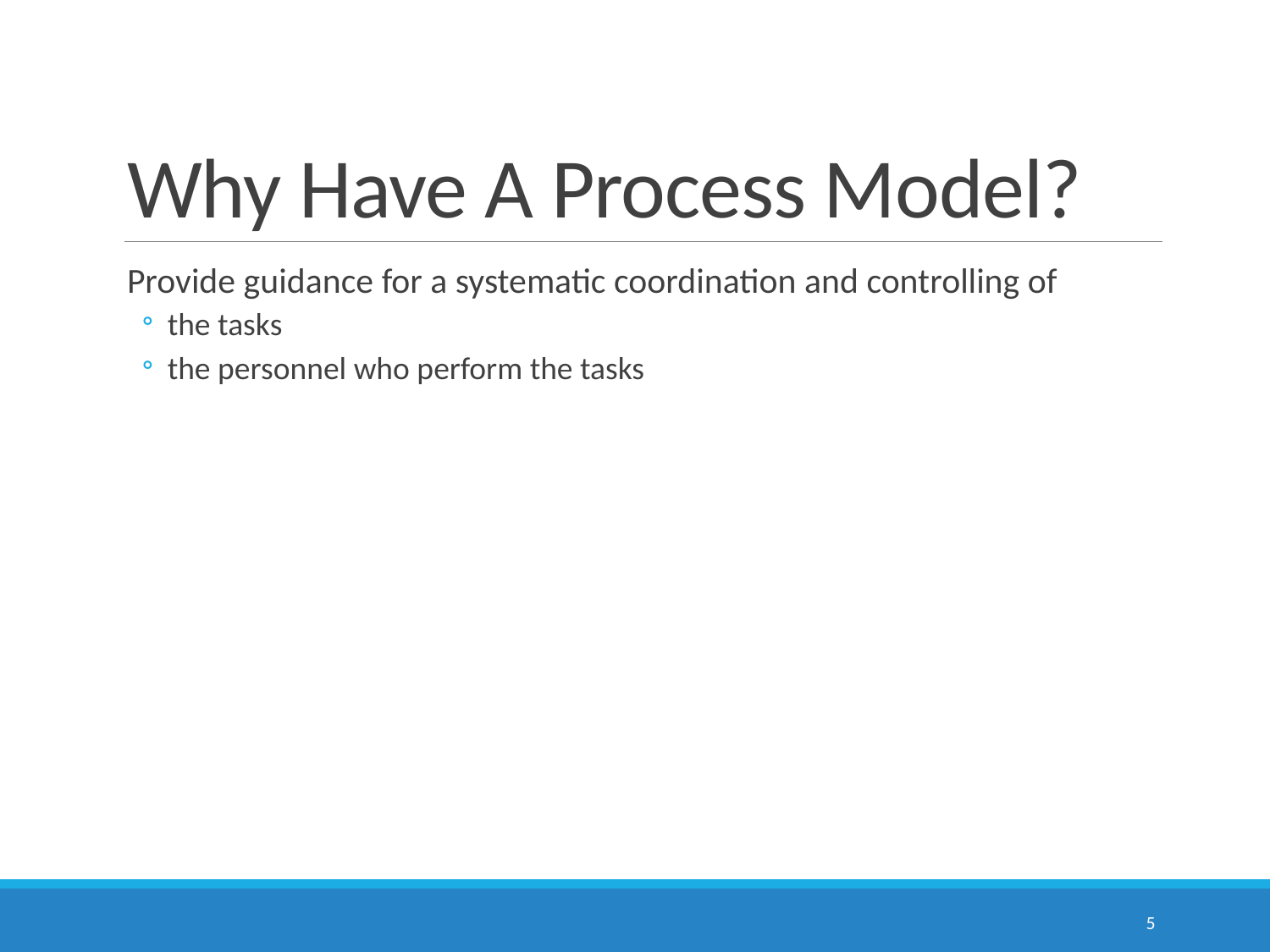

# Why Have A Process Model?
Provide guidance for a systematic coordination and controlling of
the tasks
the personnel who perform the tasks
5